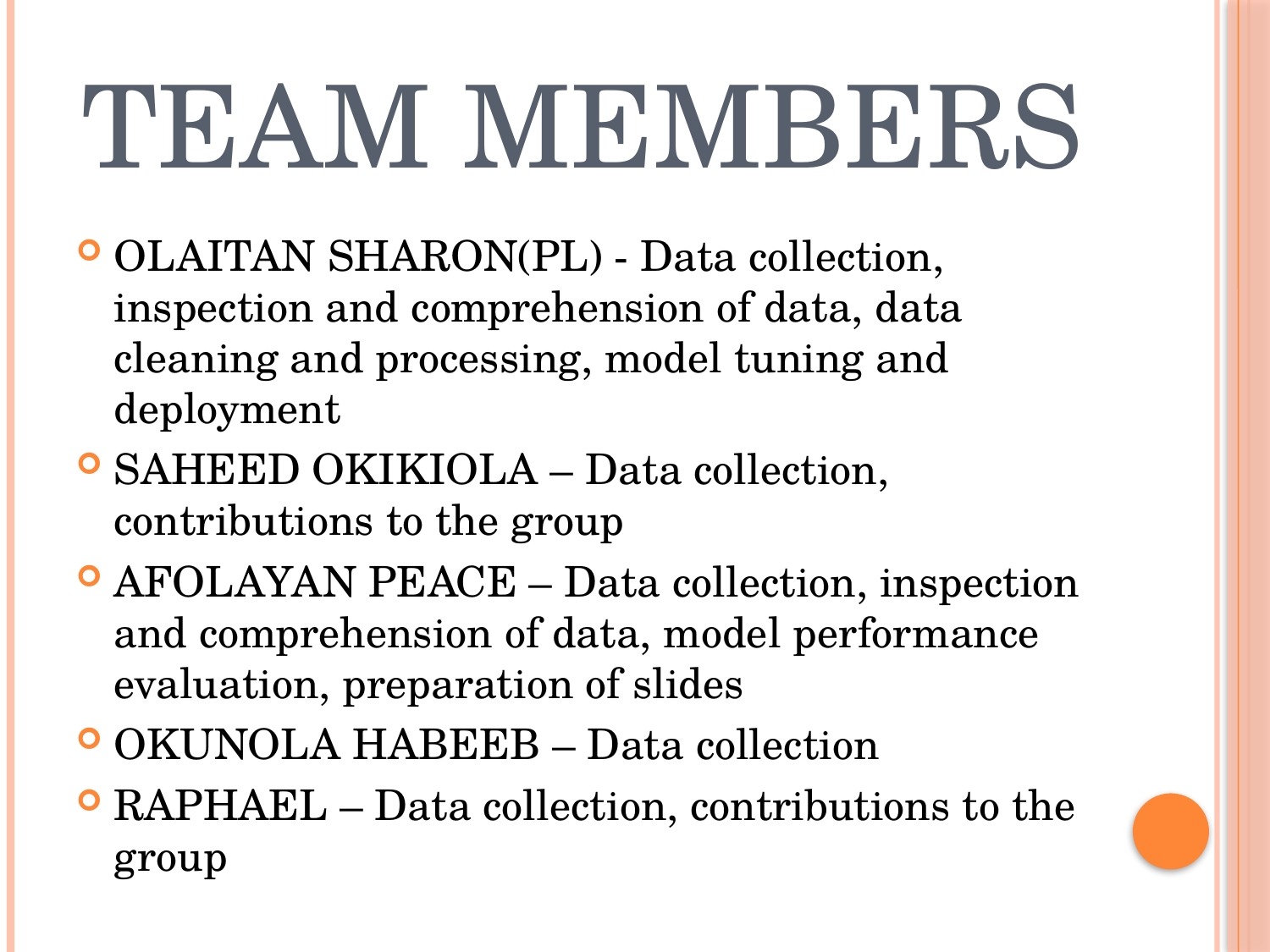

# TEAM MEMBERS
OLAITAN SHARON(PL) - Data collection, inspection and comprehension of data, data cleaning and processing, model tuning and deployment
SAHEED OKIKIOLA – Data collection, contributions to the group
AFOLAYAN PEACE – Data collection, inspection and comprehension of data, model performance evaluation, preparation of slides
OKUNOLA HABEEB – Data collection
RAPHAEL – Data collection, contributions to the group